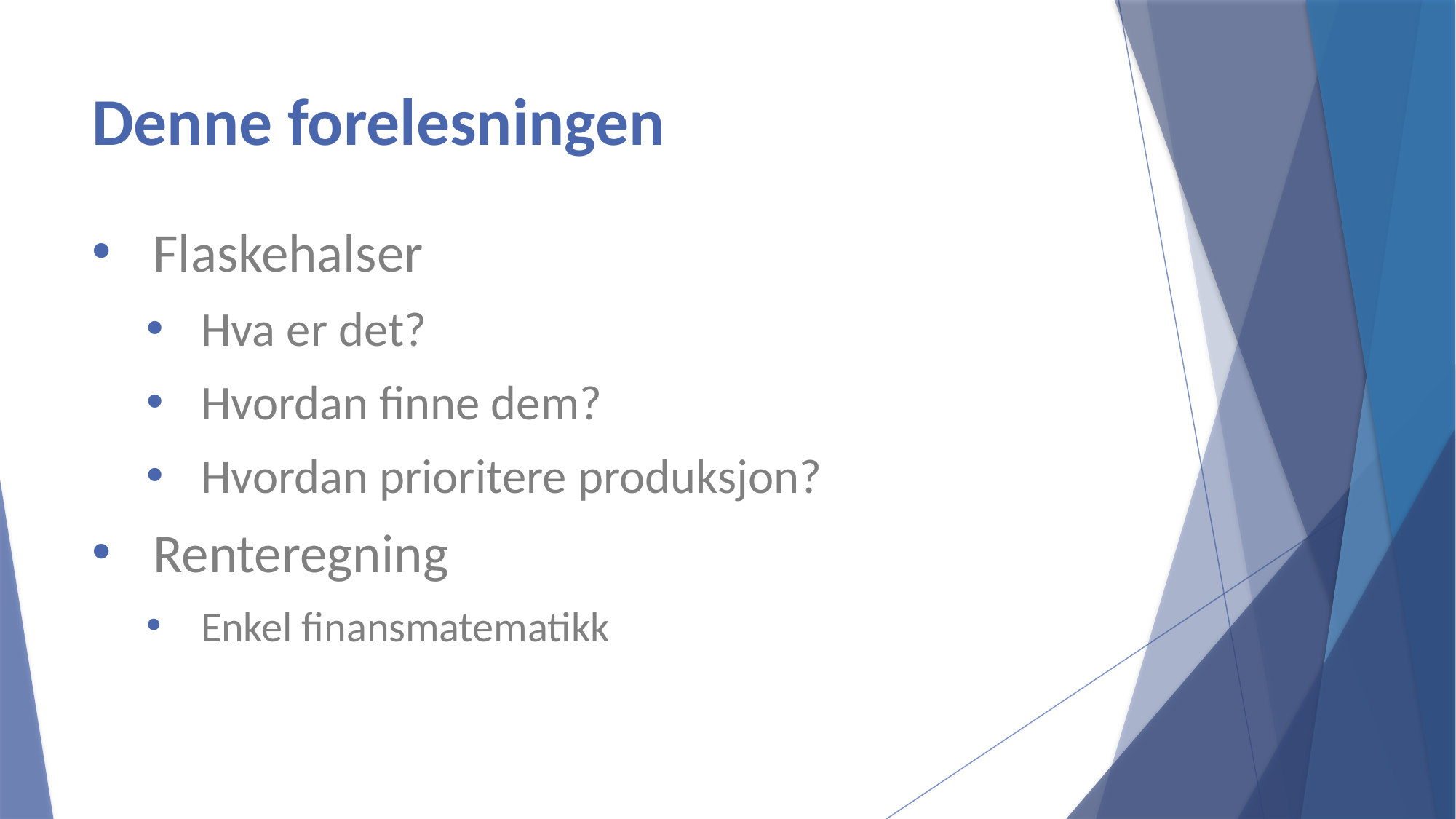

# Denne forelesningen
Flaskehalser
Hva er det?
Hvordan finne dem?
Hvordan prioritere produksjon?
Renteregning
Enkel finansmatematikk